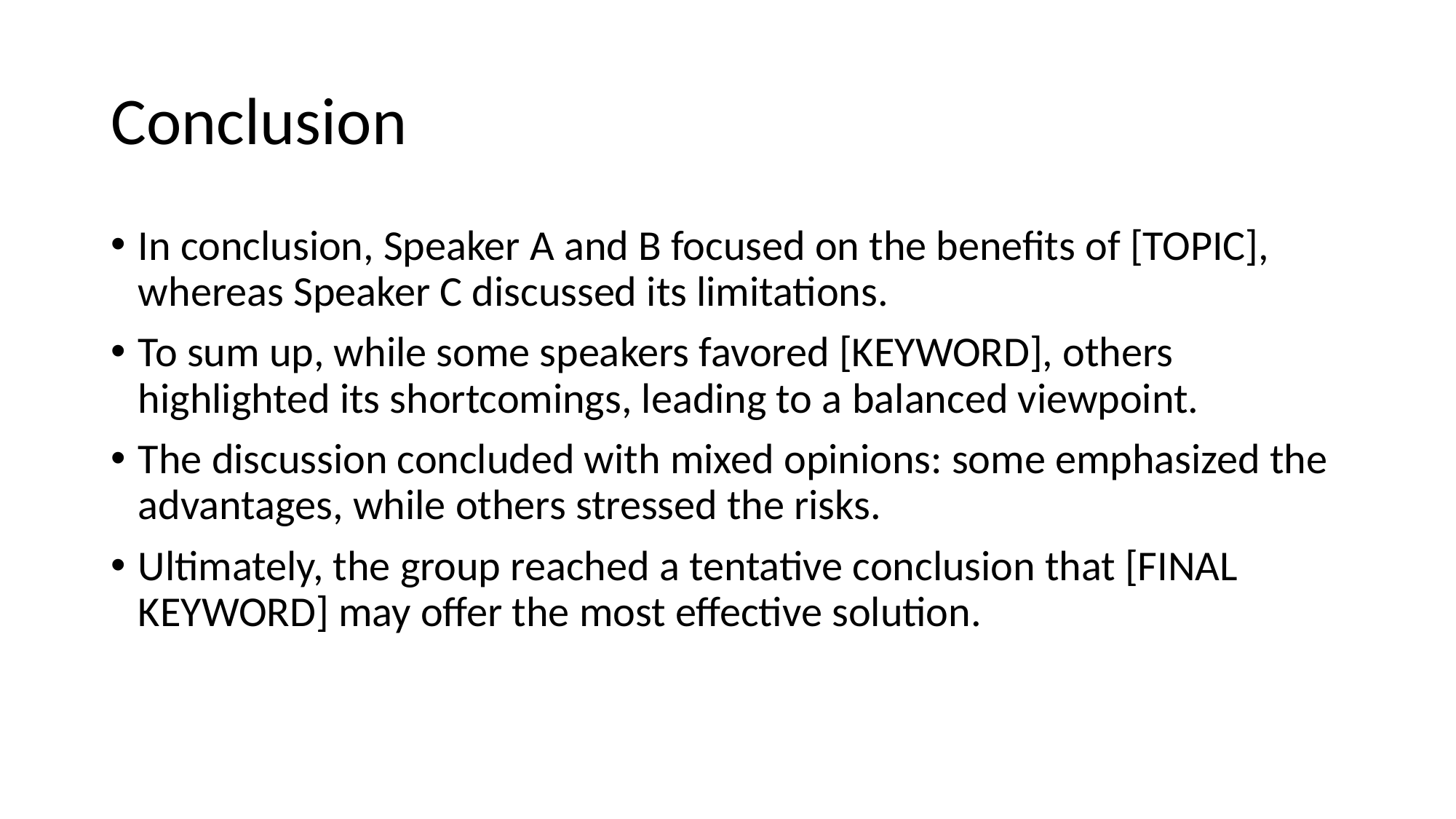

# Conclusion
In conclusion, Speaker A and B focused on the benefits of [TOPIC], whereas Speaker C discussed its limitations.
To sum up, while some speakers favored [KEYWORD], others highlighted its shortcomings, leading to a balanced viewpoint.
The discussion concluded with mixed opinions: some emphasized the advantages, while others stressed the risks.
Ultimately, the group reached a tentative conclusion that [FINAL KEYWORD] may offer the most effective solution.